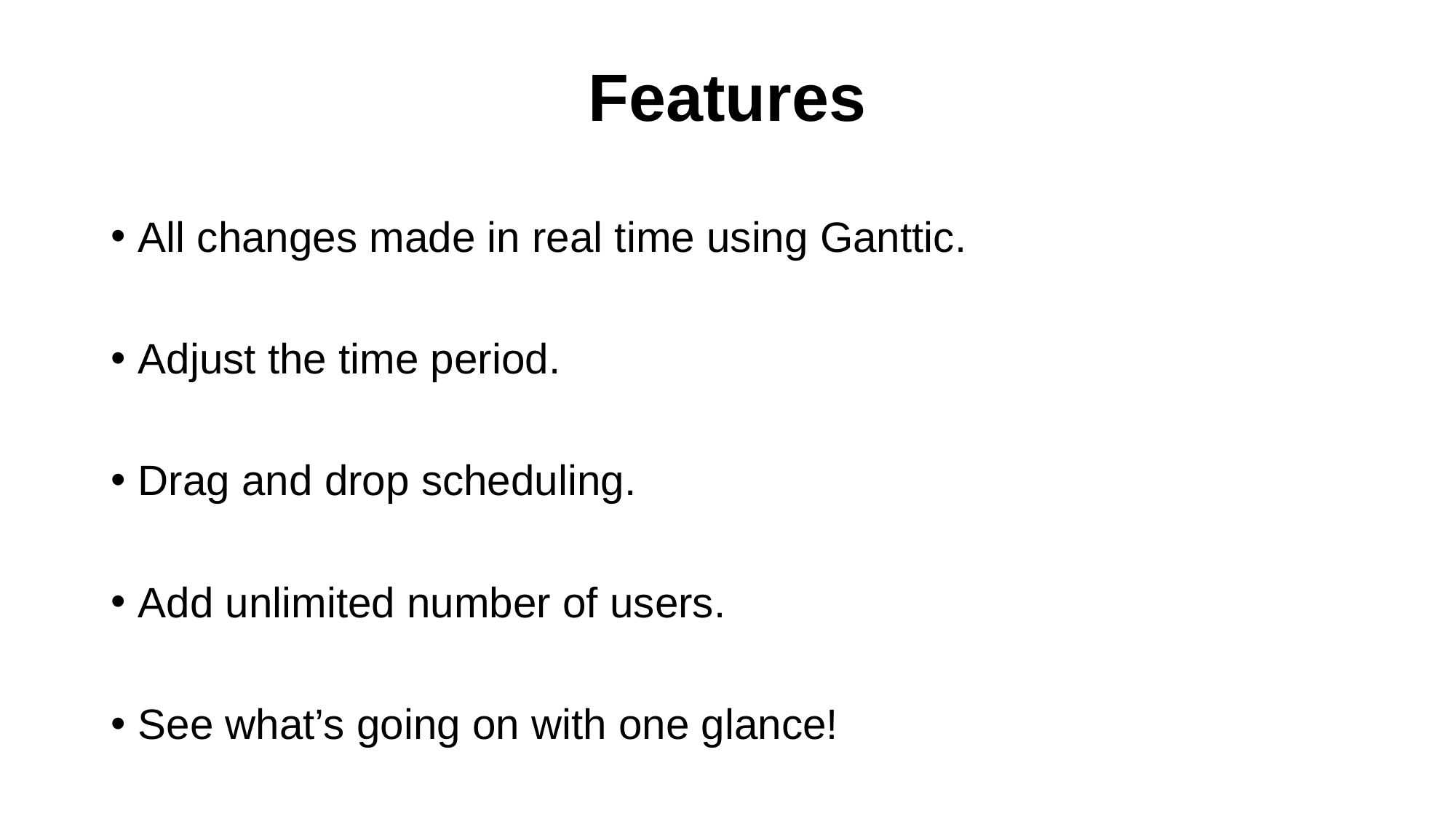

# Features
All changes made in real time using Ganttic.

Adjust the time period.

Drag and drop scheduling.

Add unlimited number of users.

See what’s going on with one glance!